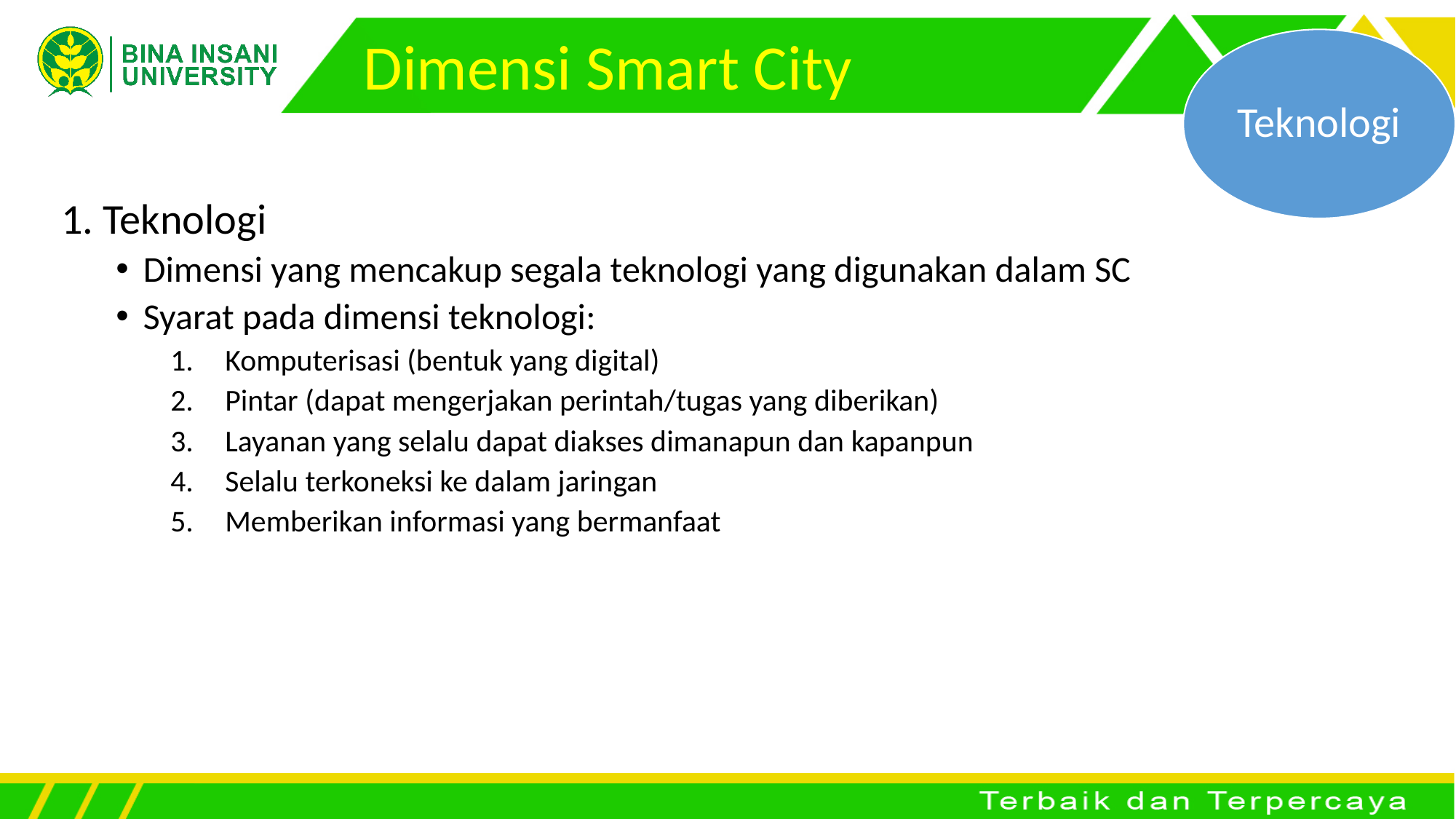

Teknologi
# Dimensi Smart City
1. Teknologi
Dimensi yang mencakup segala teknologi yang digunakan dalam SC
Syarat pada dimensi teknologi:
Komputerisasi (bentuk yang digital)
Pintar (dapat mengerjakan perintah/tugas yang diberikan)
Layanan yang selalu dapat diakses dimanapun dan kapanpun
Selalu terkoneksi ke dalam jaringan
Memberikan informasi yang bermanfaat